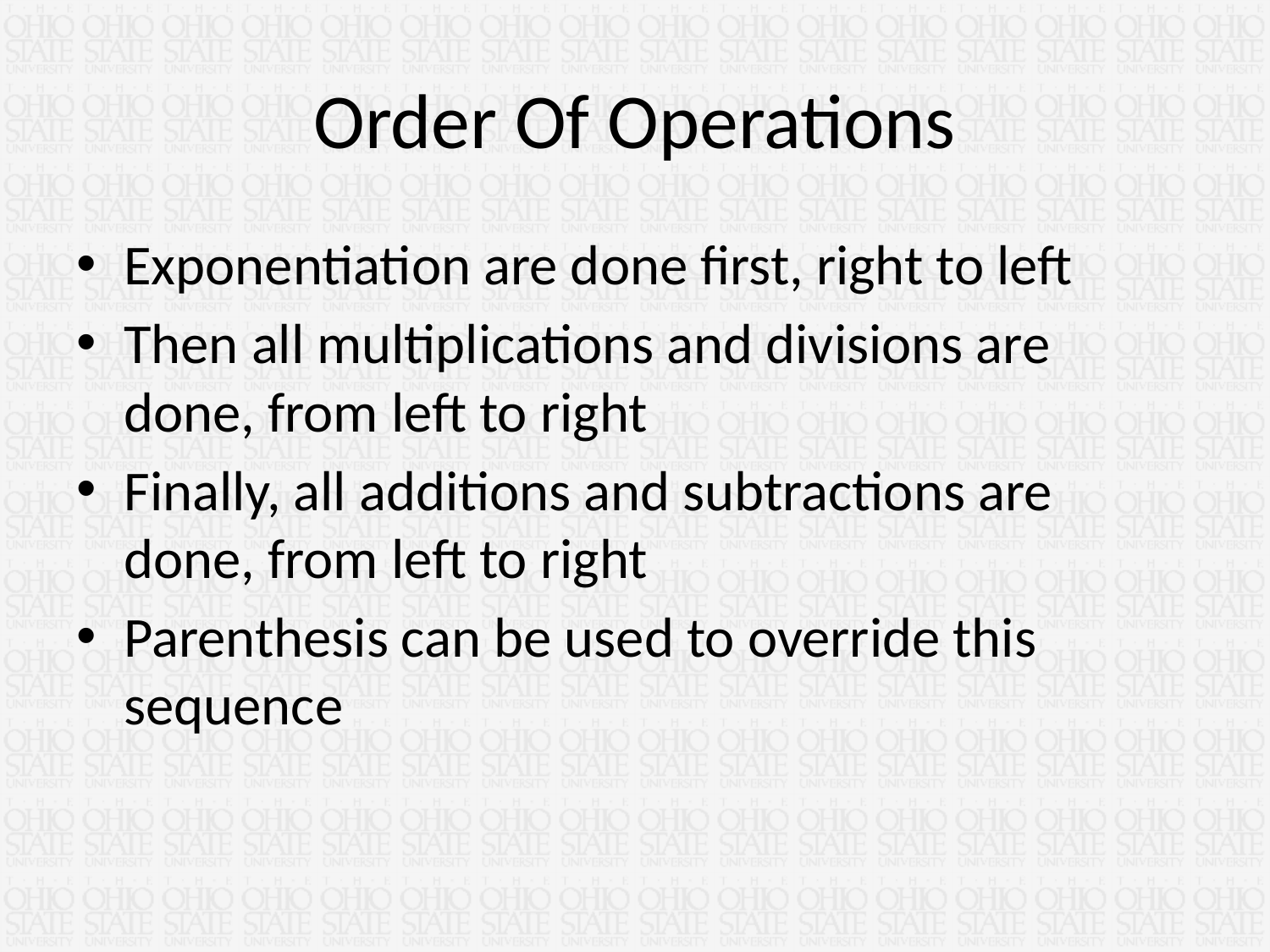

# Order Of Operations
Exponentiation are done first, right to left
Then all multiplications and divisions are done, from left to right
Finally, all additions and subtractions are done, from left to right
Parenthesis can be used to override this sequence